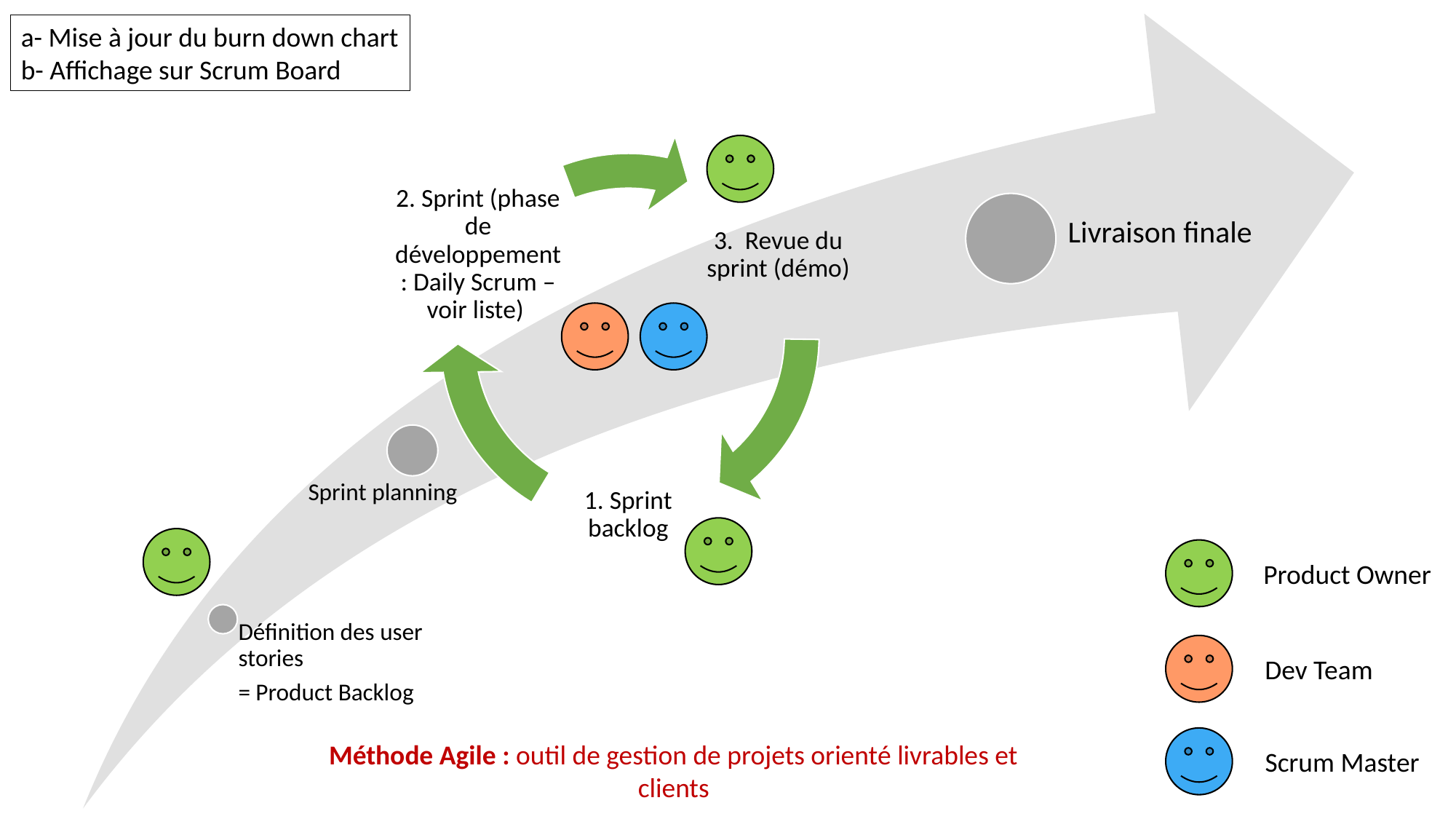

Définition des user stories
= Product Backlog
Sprint planning
Livraison finale

a- Mise à jour du burn down chart
b- Affichage sur Scrum Board
3.  Revue du sprint (démo)
1. Sprint backlog
2. Sprint (phase de développement : Daily Scrum – voir liste)

Product Owner

Dev Team

Méthode Agile : outil de gestion de projets orienté livrables et clients
Scrum Master